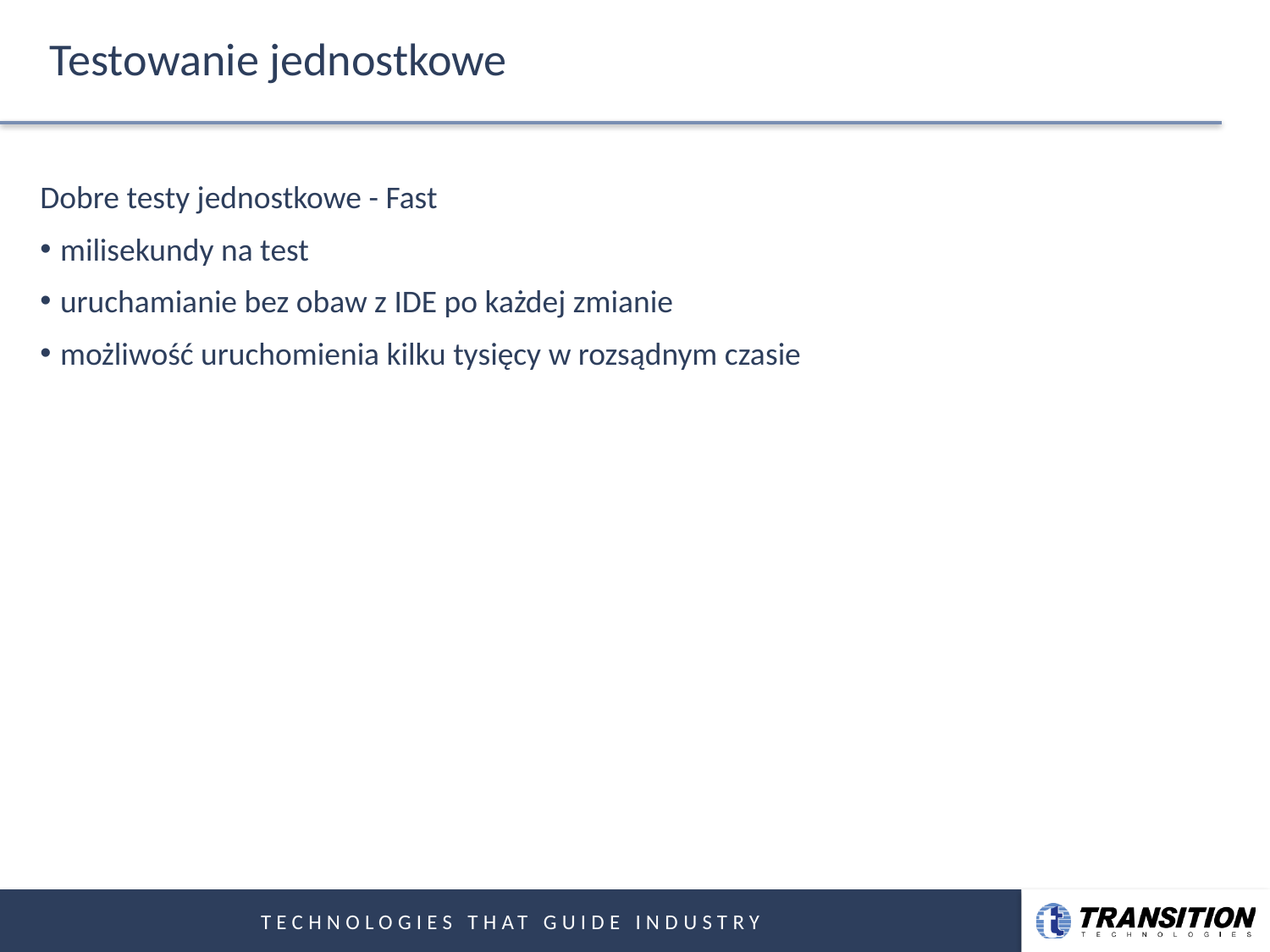

# Testowanie jednostkowe
Dobre testy jednostkowe - Fast
milisekundy na test
uruchamianie bez obaw z IDE po każdej zmianie
możliwość uruchomienia kilku tysięcy w rozsądnym czasie